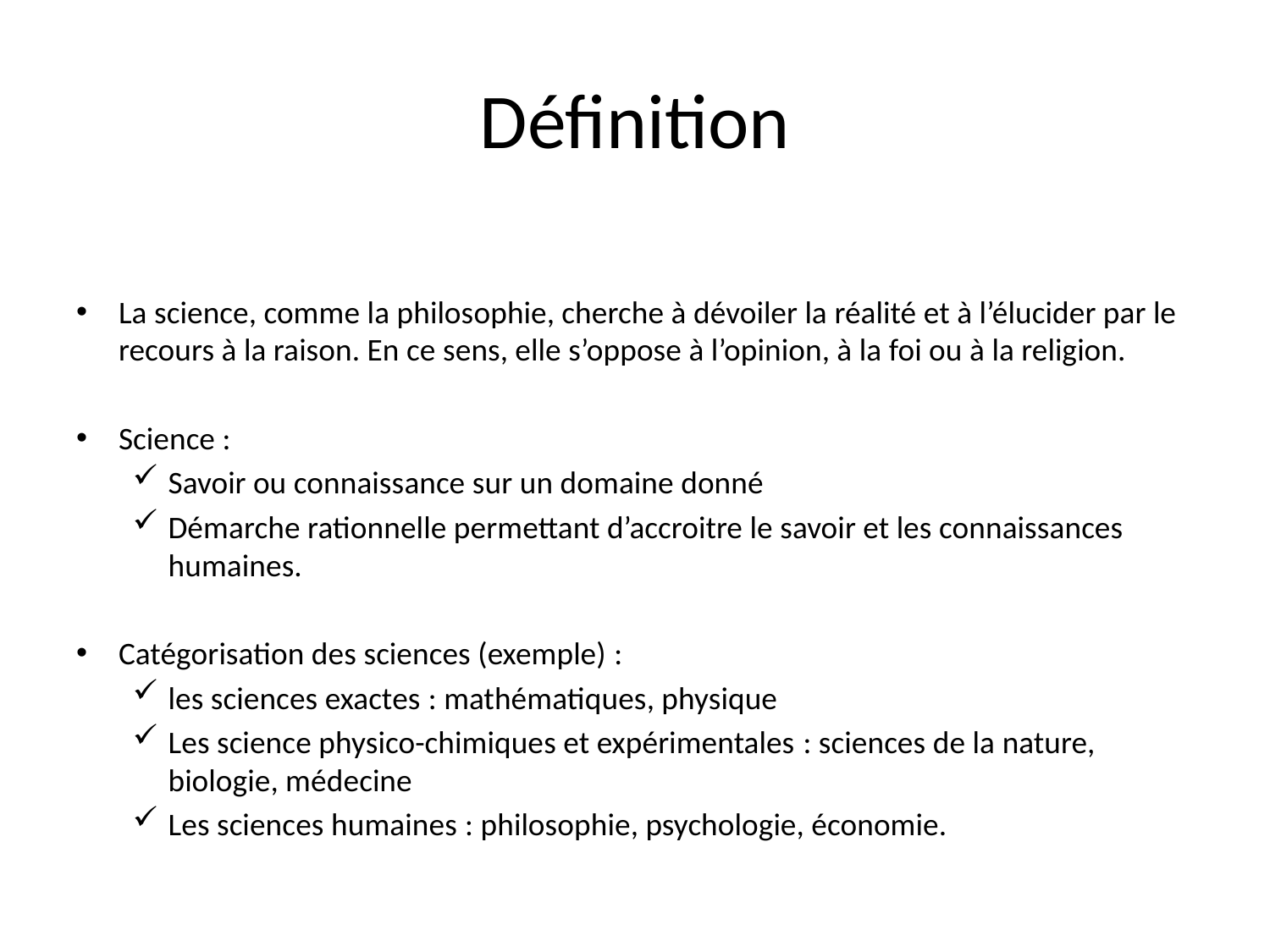

# Définition

La science, comme la philosophie, cherche à dévoiler la réalité et à l’élucider par le recours à la raison. En ce sens, elle s’oppose à l’opinion, à la foi ou à la religion.

Science :
Savoir ou connaissance sur un domaine donné
Démarche rationnelle permettant d’accroitre le savoir et les connaissances humaines.

Catégorisation des sciences (exemple) :
les sciences exactes : mathématiques, physique
Les science physico-chimiques et expérimentales : sciences de la nature, biologie, médecine
Les sciences humaines : philosophie, psychologie, économie.